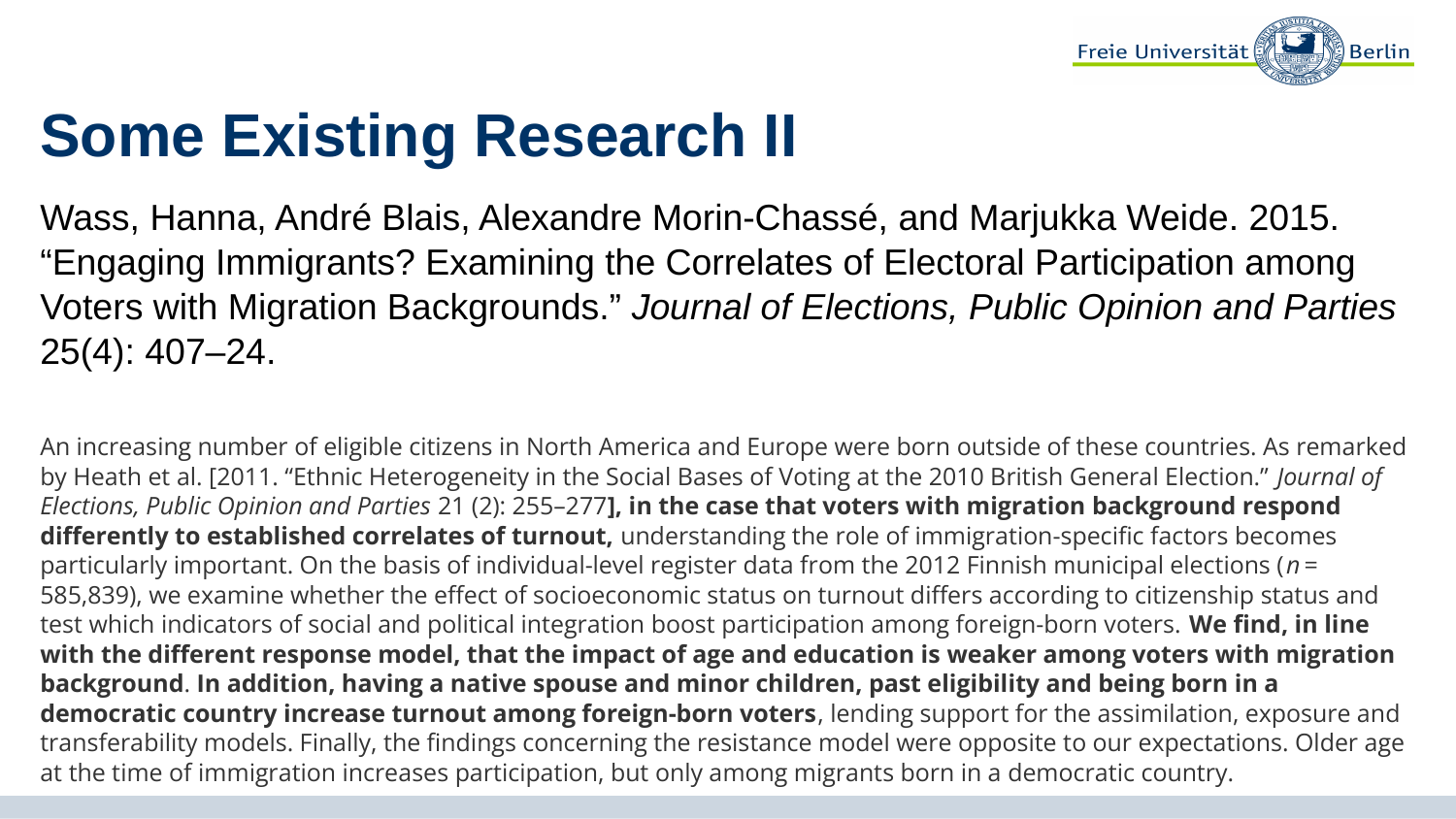

# Some Existing Research II
Wass, Hanna, André Blais, Alexandre Morin-Chassé, and Marjukka Weide. 2015. “Engaging Immigrants? Examining the Correlates of Electoral Participation among Voters with Migration Backgrounds.” Journal of Elections, Public Opinion and Parties 25(4): 407–24.

An increasing number of eligible citizens in North America and Europe were born outside of these countries. As remarked by Heath et al. [2011. “Ethnic Heterogeneity in the Social Bases of Voting at the 2010 British General Election.” Journal of Elections, Public Opinion and Parties 21 (2): 255–277], in the case that voters with migration background respond differently to established correlates of turnout, understanding the role of immigration-specific factors becomes particularly important. On the basis of individual-level register data from the 2012 Finnish municipal elections (n = 585,839), we examine whether the effect of socioeconomic status on turnout differs according to citizenship status and test which indicators of social and political integration boost participation among foreign-born voters. We find, in line with the different response model, that the impact of age and education is weaker among voters with migration background. In addition, having a native spouse and minor children, past eligibility and being born in a democratic country increase turnout among foreign-born voters, lending support for the assimilation, exposure and transferability models. Finally, the findings concerning the resistance model were opposite to our expectations. Older age at the time of immigration increases participation, but only among migrants born in a democratic country.